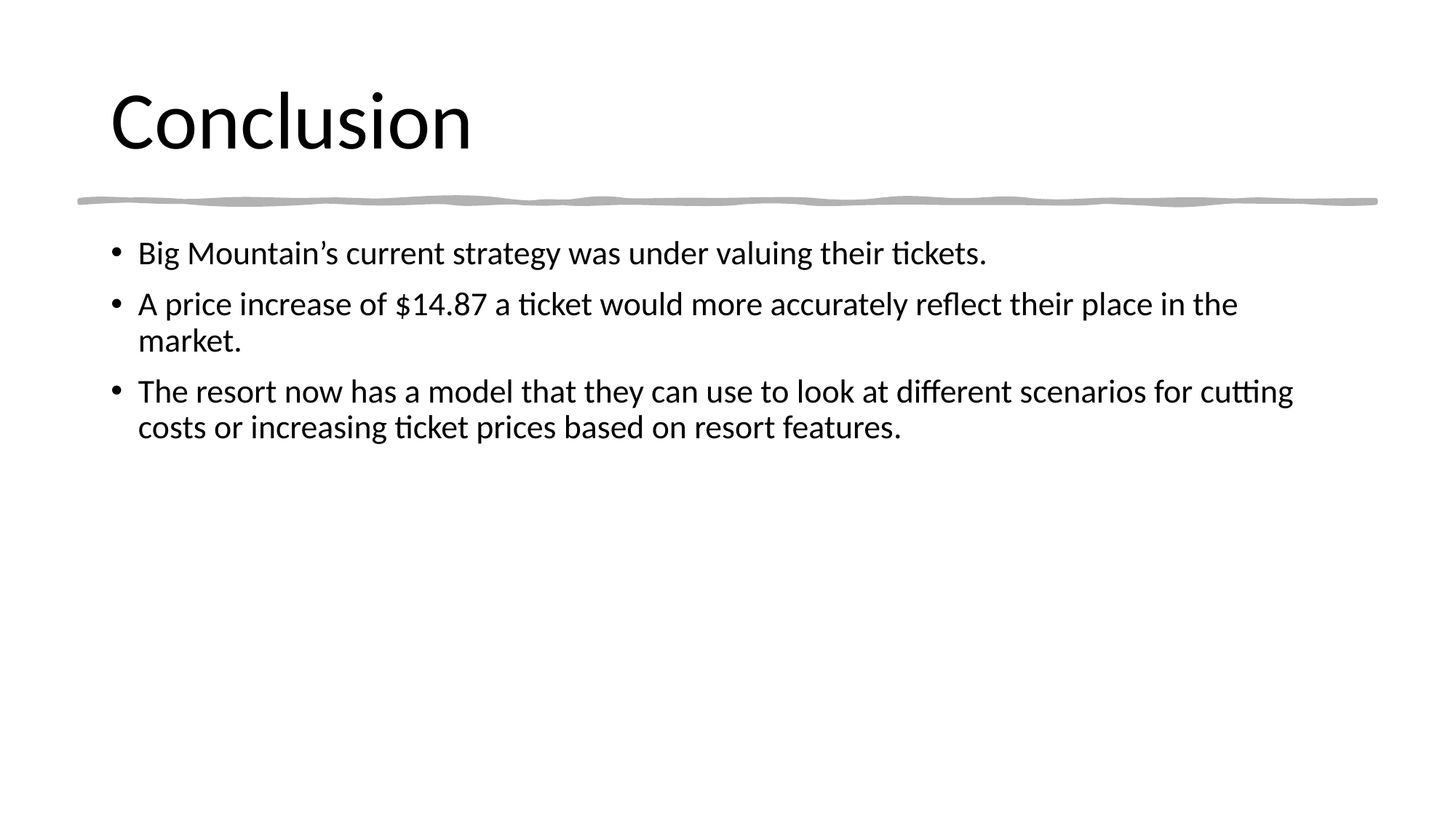

# Conclusion

Big Mountain’s current strategy was under valuing their tickets.
A price increase of $14.87 a ticket would more accurately reflect their place in the market.
The resort now has a model that they can use to look at different scenarios for cutting costs or increasing ticket prices based on resort features.